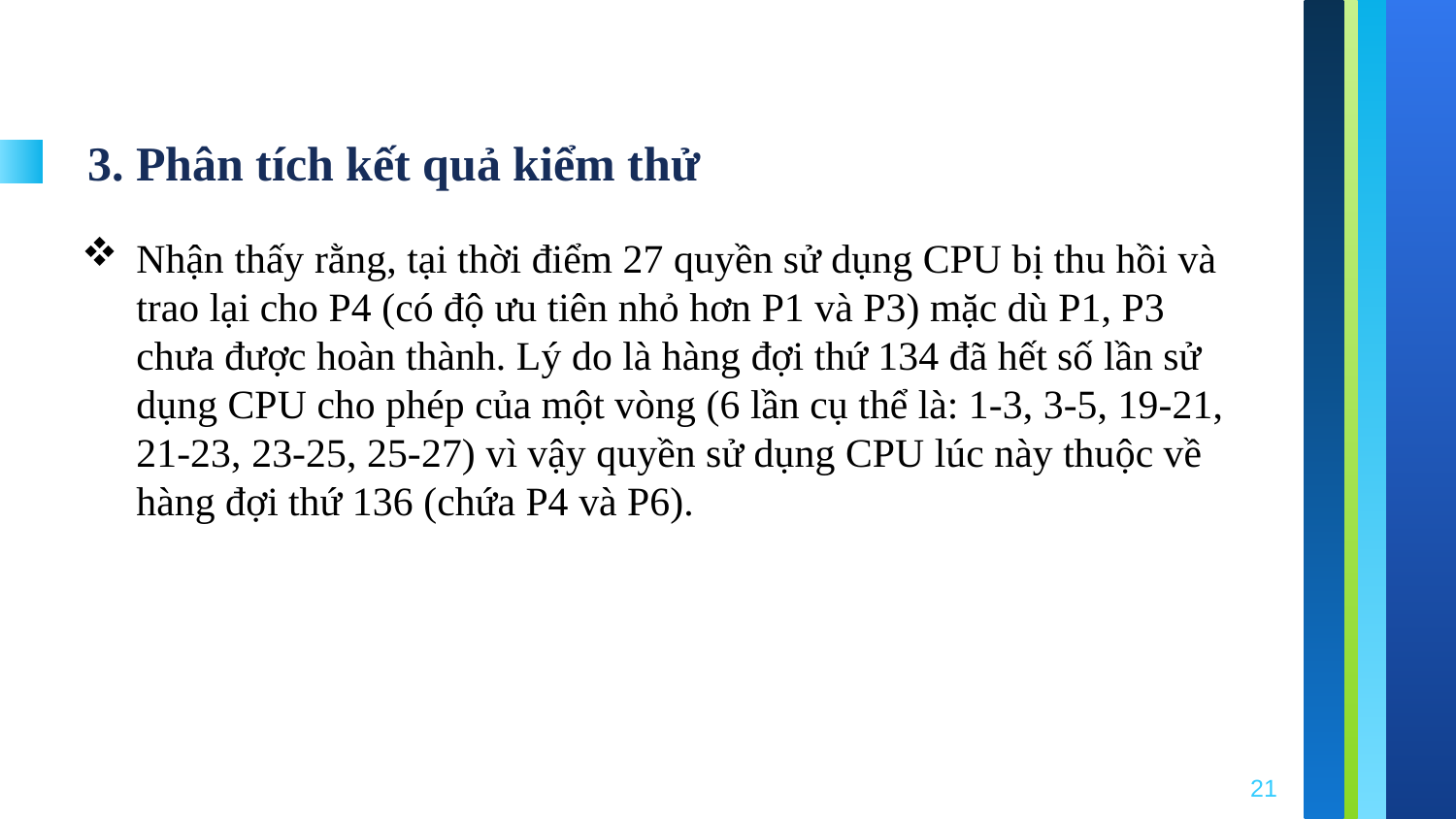

# 3. Phân tích kết quả kiểm thử
Nhận thấy rằng, tại thời điểm 27 quyền sử dụng CPU bị thu hồi và trao lại cho P4 (có độ ưu tiên nhỏ hơn P1 và P3) mặc dù P1, P3 chưa được hoàn thành. Lý do là hàng đợi thứ 134 đã hết số lần sử dụng CPU cho phép của một vòng (6 lần cụ thể là: 1-3, 3-5, 19-21, 21-23, 23-25, 25-27) vì vậy quyền sử dụng CPU lúc này thuộc về hàng đợi thứ 136 (chứa P4 và P6).

21